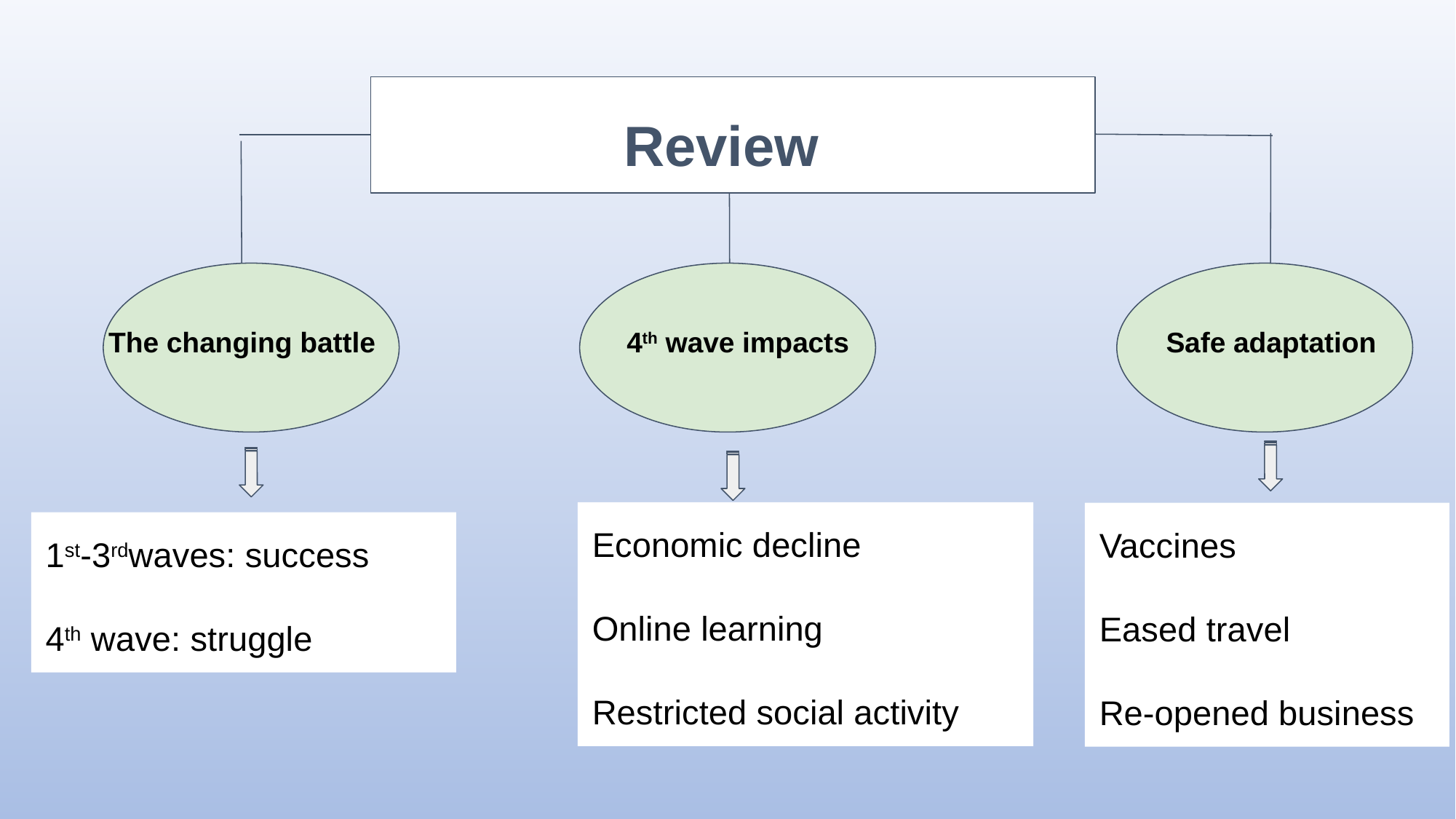

Review

4th wave impacts
Safe adaptation
The changing battle

Economic decline
Online learning
Restricted social activity
Vaccines
Eased travel
Re-opened business
1st-3rdwaves: success
4th wave: struggle